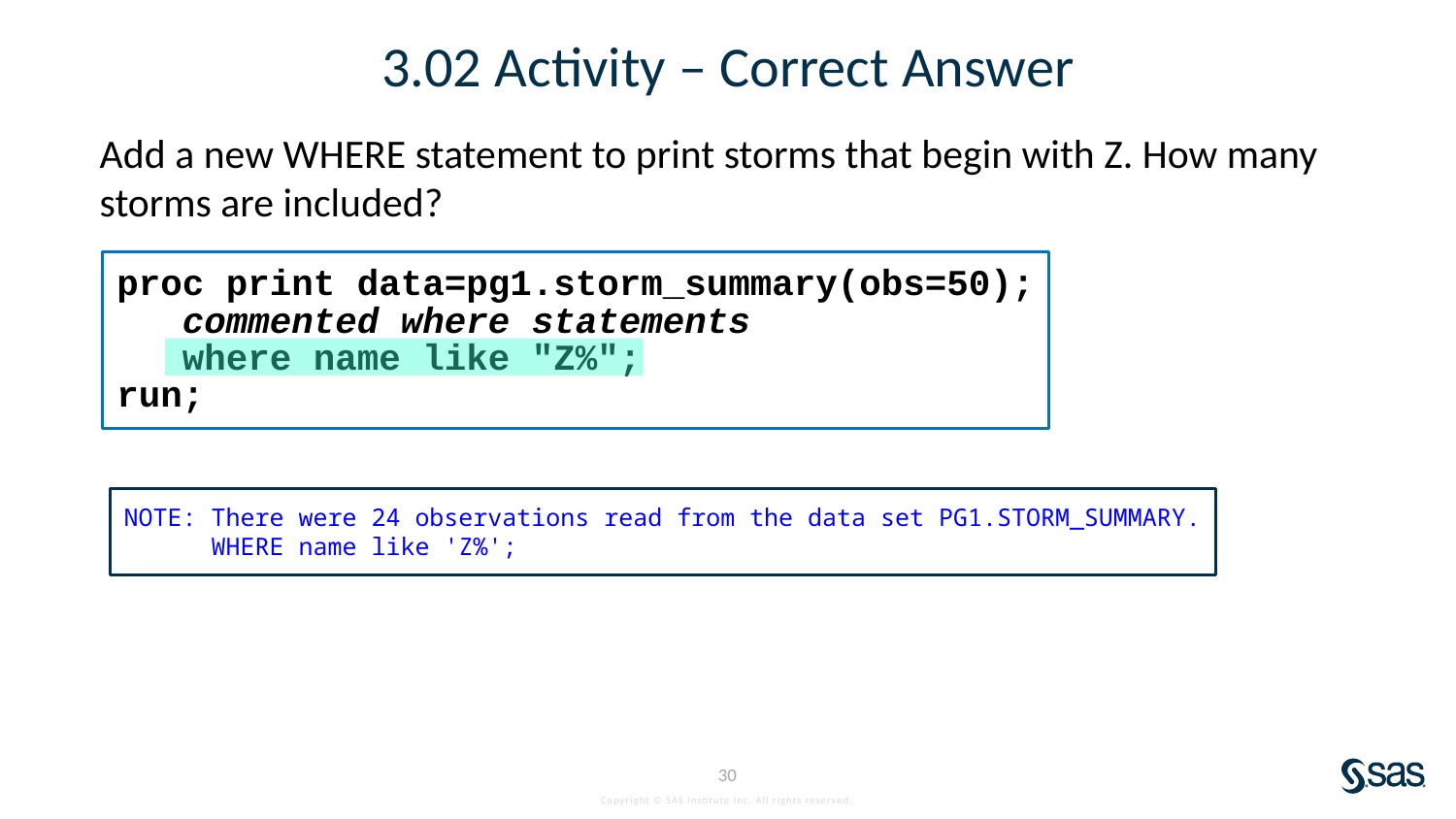

# 3.02 Activity – Correct Answer
Add a new WHERE statement to print storms that begin with Z. How many storms are included?

proc print data=pg1.storm_summary(obs=50);
   commented where statements
   where name like "Z%";
run;

NOTE: There were 24 observations read from the data set PG1.STORM_SUMMARY.
      WHERE name like 'Z%';